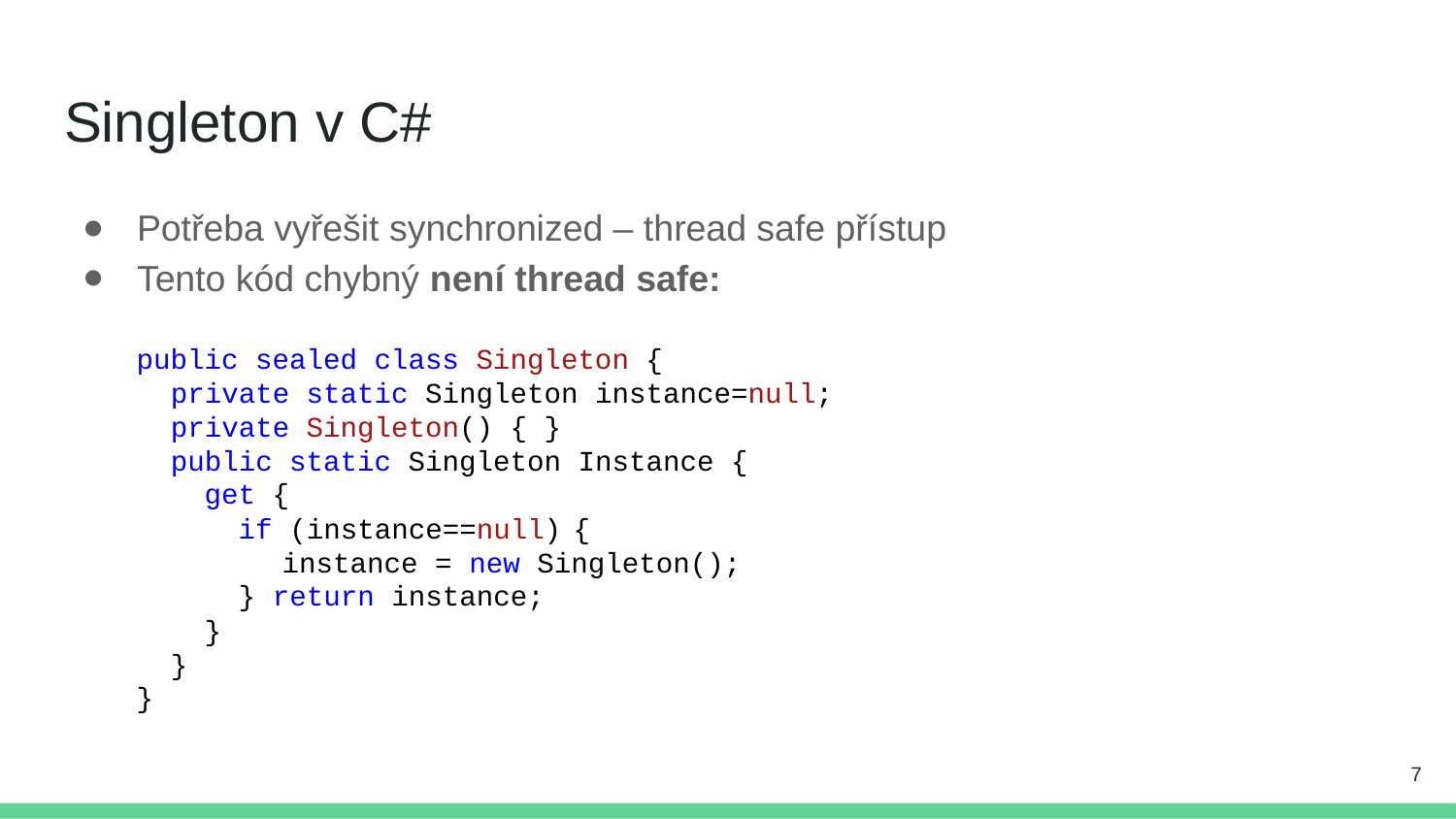

# Singleton v C#
Potřeba vyřešit synchronized – thread safe přístup
Tento kód chybný není thread safe:
public sealed class Singleton {
  private static Singleton instance=null;
  private Singleton() { }
  public static Singleton Instance {
    get {
      if (instance==null)	{
	instance = new Singleton();
      } return instance;
    }
  }
}
7